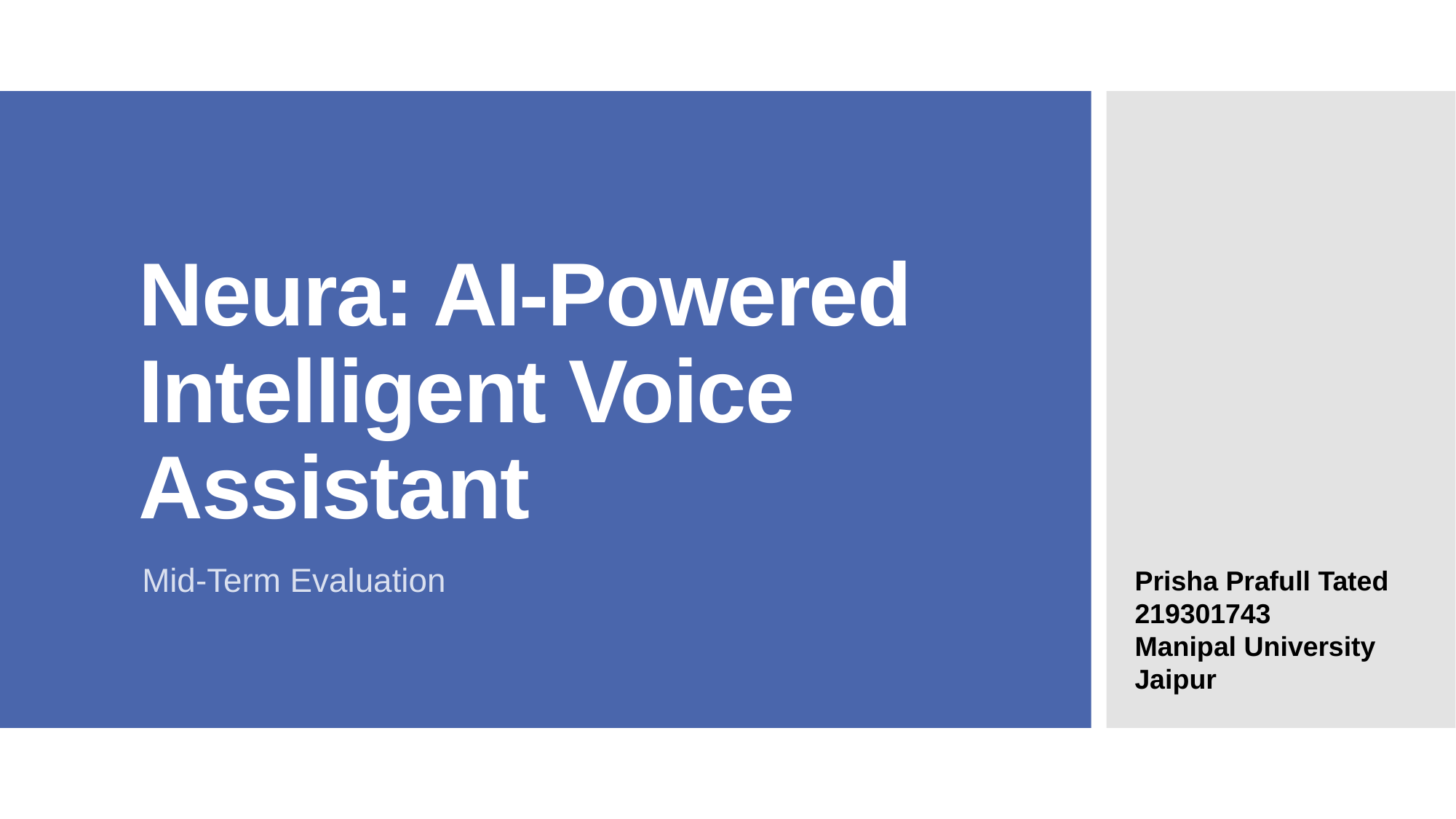

# Neura: AI-Powered Intelligent Voice Assistant
Mid-Term Evaluation
Prisha Prafull Tated
219301743
Manipal University Jaipur